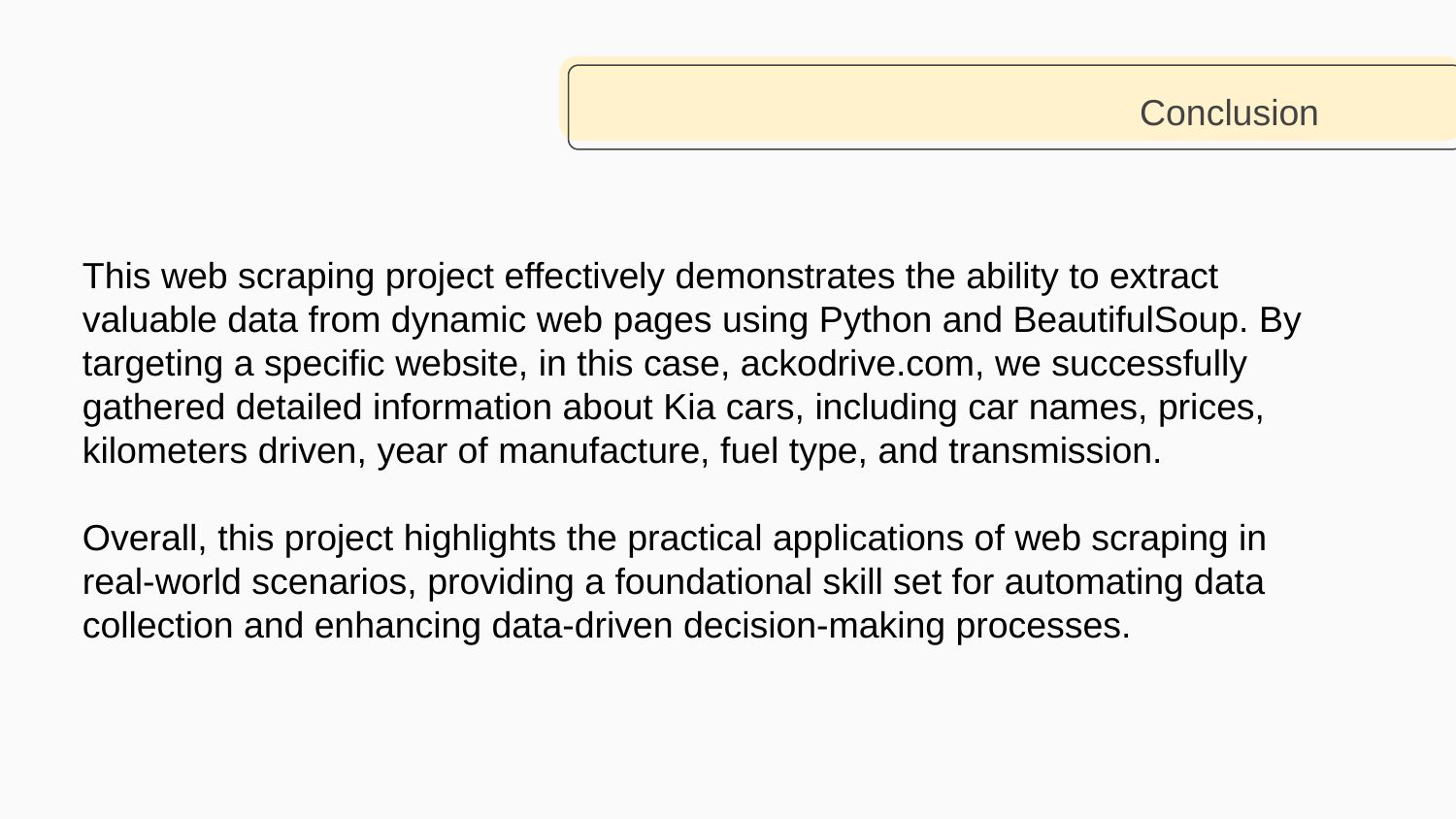

Conclusion

This web scraping project effectively demonstrates the ability to extract valuable data from dynamic web pages using Python and BeautifulSoup. By targeting a specific website, in this case, ackodrive.com, we successfully gathered detailed information about Kia cars, including car names, prices, kilometers driven, year of manufacture, fuel type, and transmission.

Overall, this project highlights the practical applications of web scraping in real-world scenarios, providing a foundational skill set for automating data collection and enhancing data-driven decision-making processes.